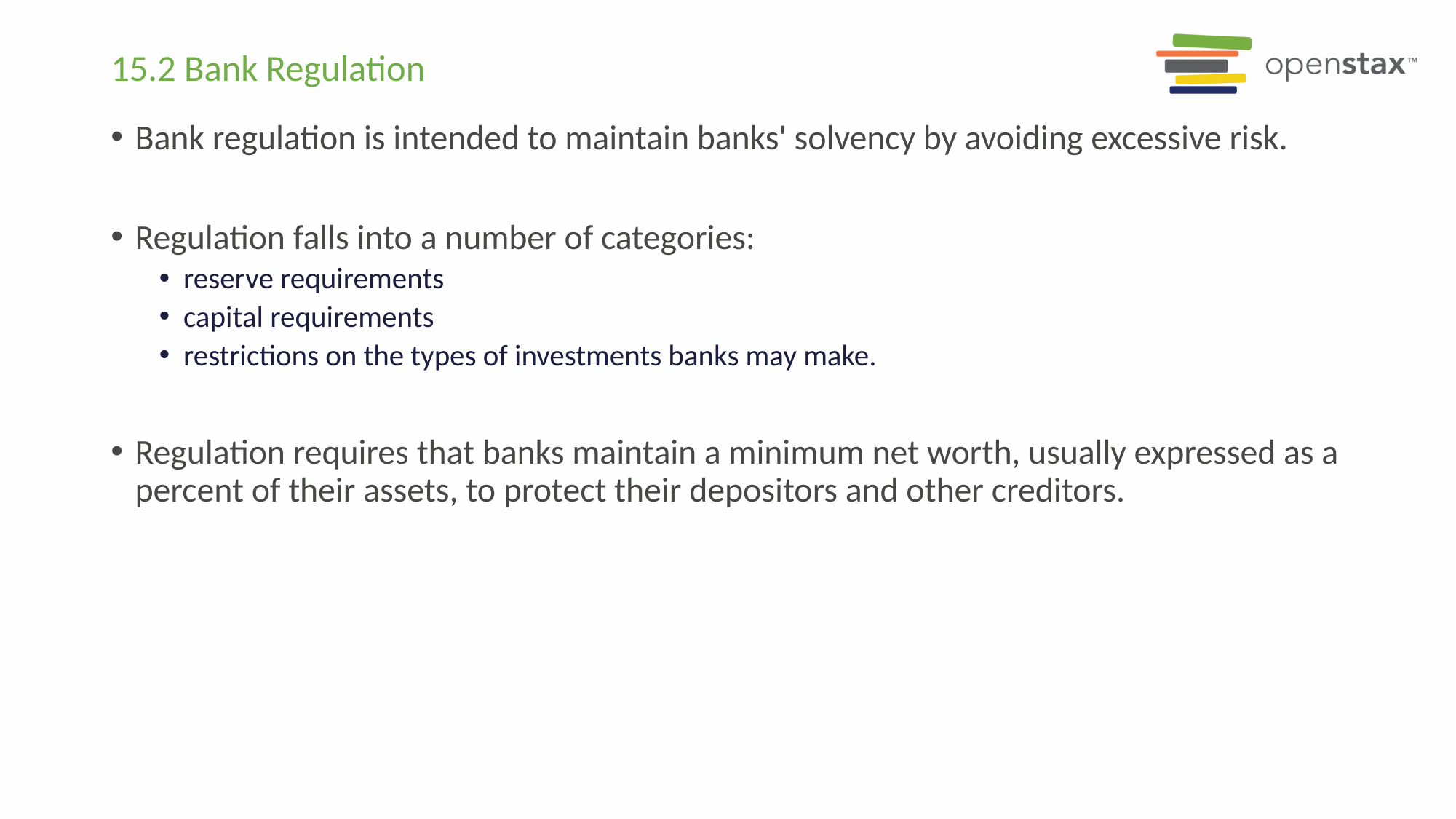

# 15.2 Bank Regulation
Bank regulation is intended to maintain banks' solvency by avoiding excessive risk.

Regulation falls into a number of categories:
reserve requirements
capital requirements
restrictions on the types of investments banks may make.

Regulation requires that banks maintain a minimum net worth, usually expressed as a percent of their assets, to protect their depositors and other creditors.